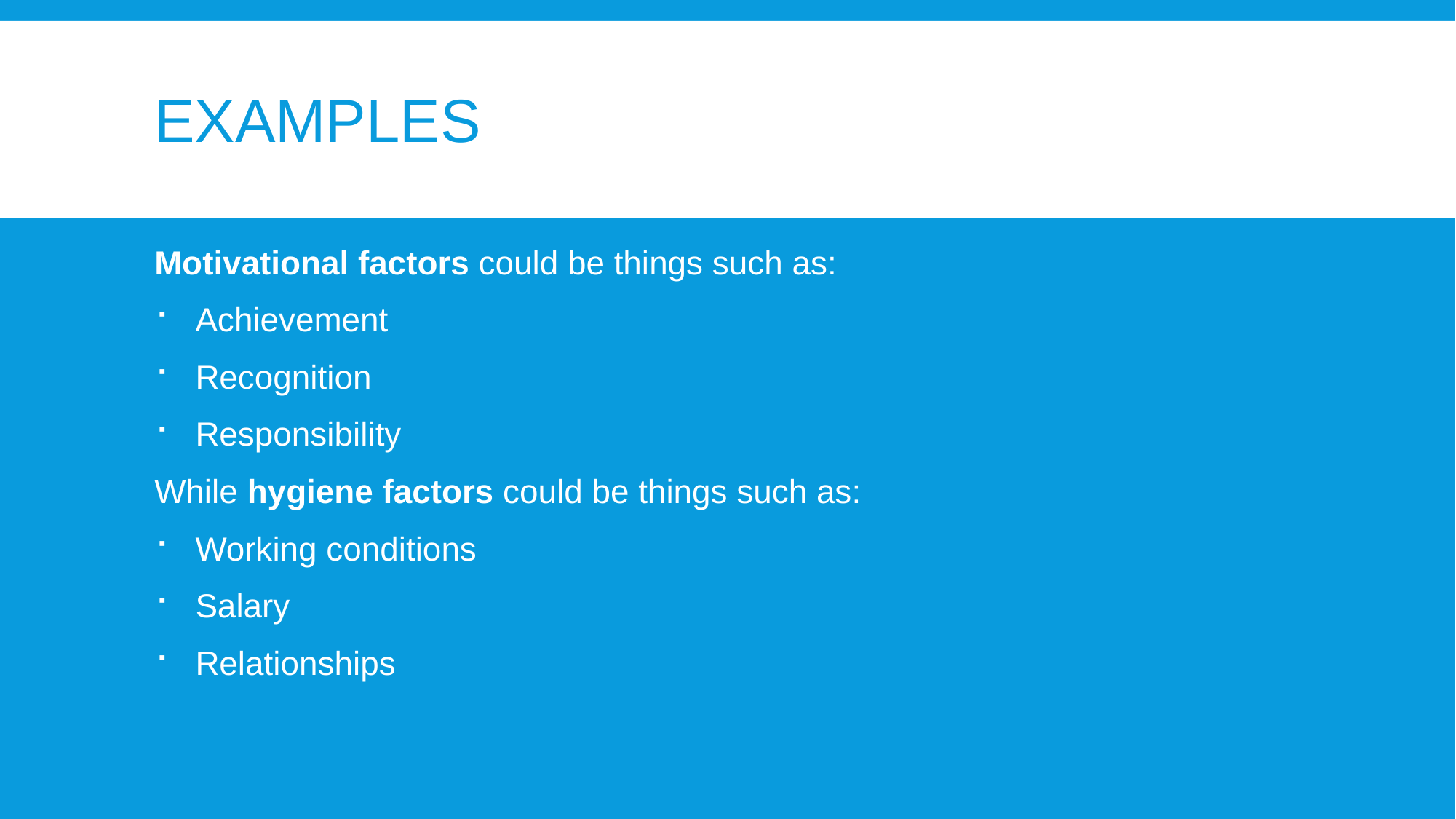

# examples
Motivational factors could be things such as:
Achievement
Recognition
Responsibility
While hygiene factors could be things such as:
Working conditions
Salary
Relationships